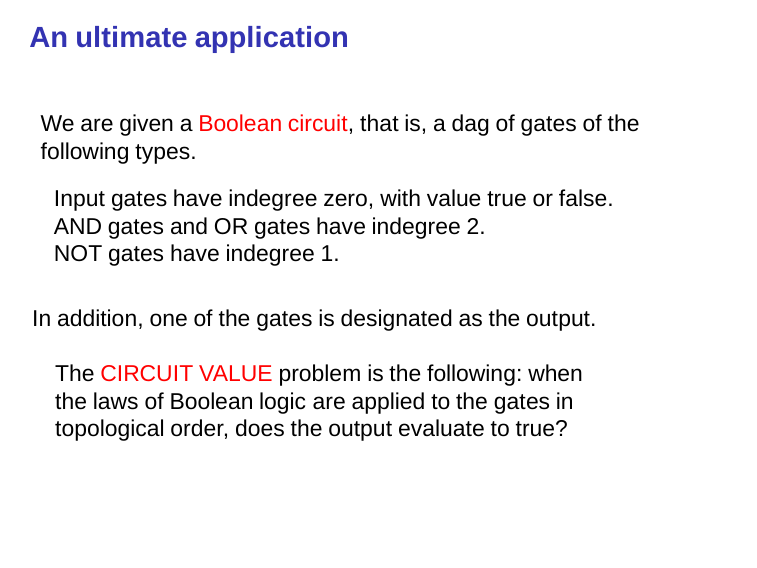

An ultimate application
We are given a Boolean circuit, that is, a dag of gates of the following types.
Input gates have indegree zero, with value true or false.
AND gates and OR gates have indegree 2.
NOT gates have indegree 1.
In addition, one of the gates is designated as the output.
The CIRCUIT VALUE problem is the following: when the laws of Boolean logic are applied to the gates in topological order, does the output evaluate to true?